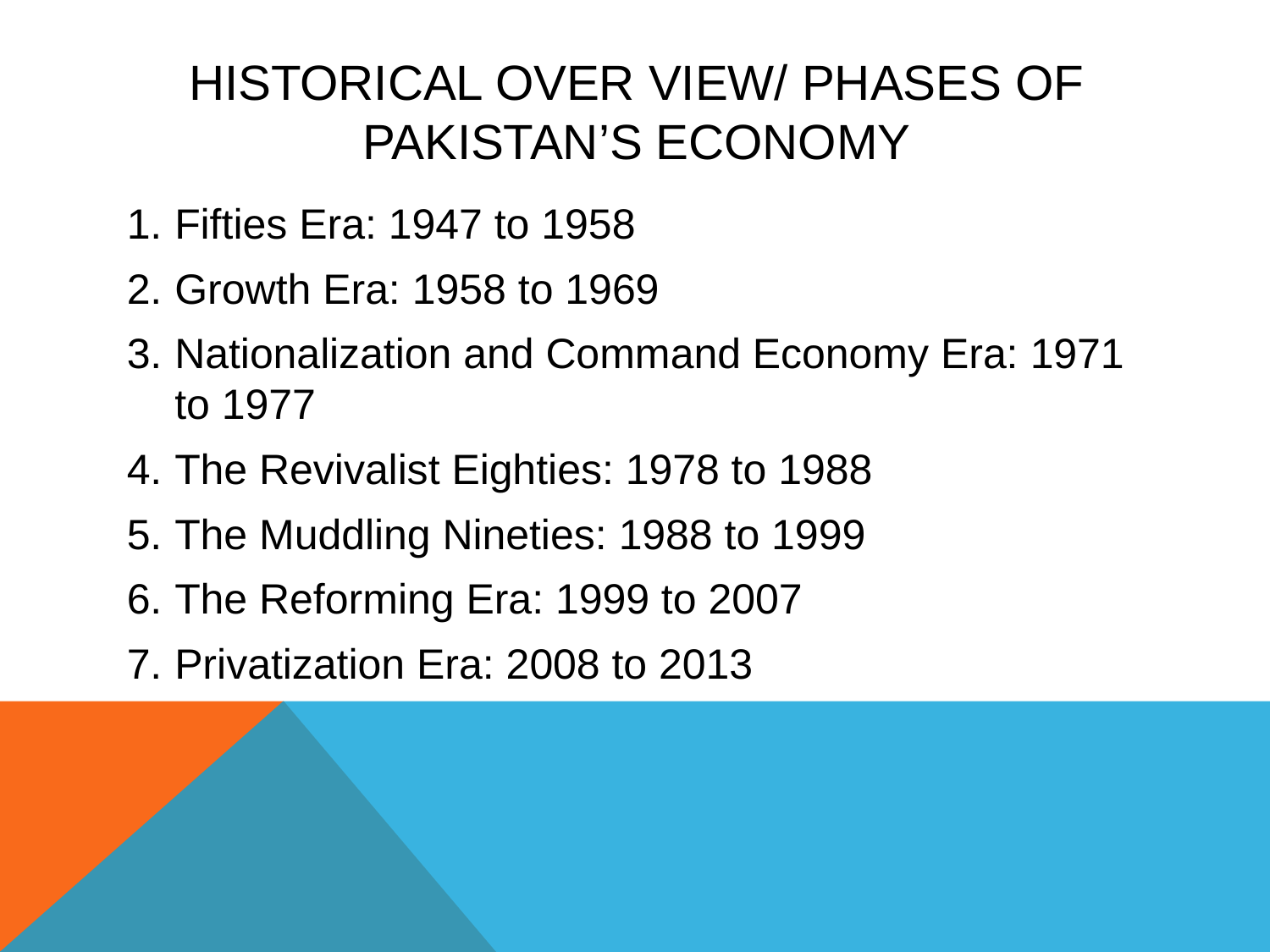

# Historical over view/ Phases of Pakistan’s Economy
Fifties Era: 1947 to 1958
Growth Era: 1958 to 1969
Nationalization and Command Economy Era: 1971 to 1977
The Revivalist Eighties: 1978 to 1988
The Muddling Nineties: 1988 to 1999
The Reforming Era: 1999 to 2007
Privatization Era: 2008 to 2013